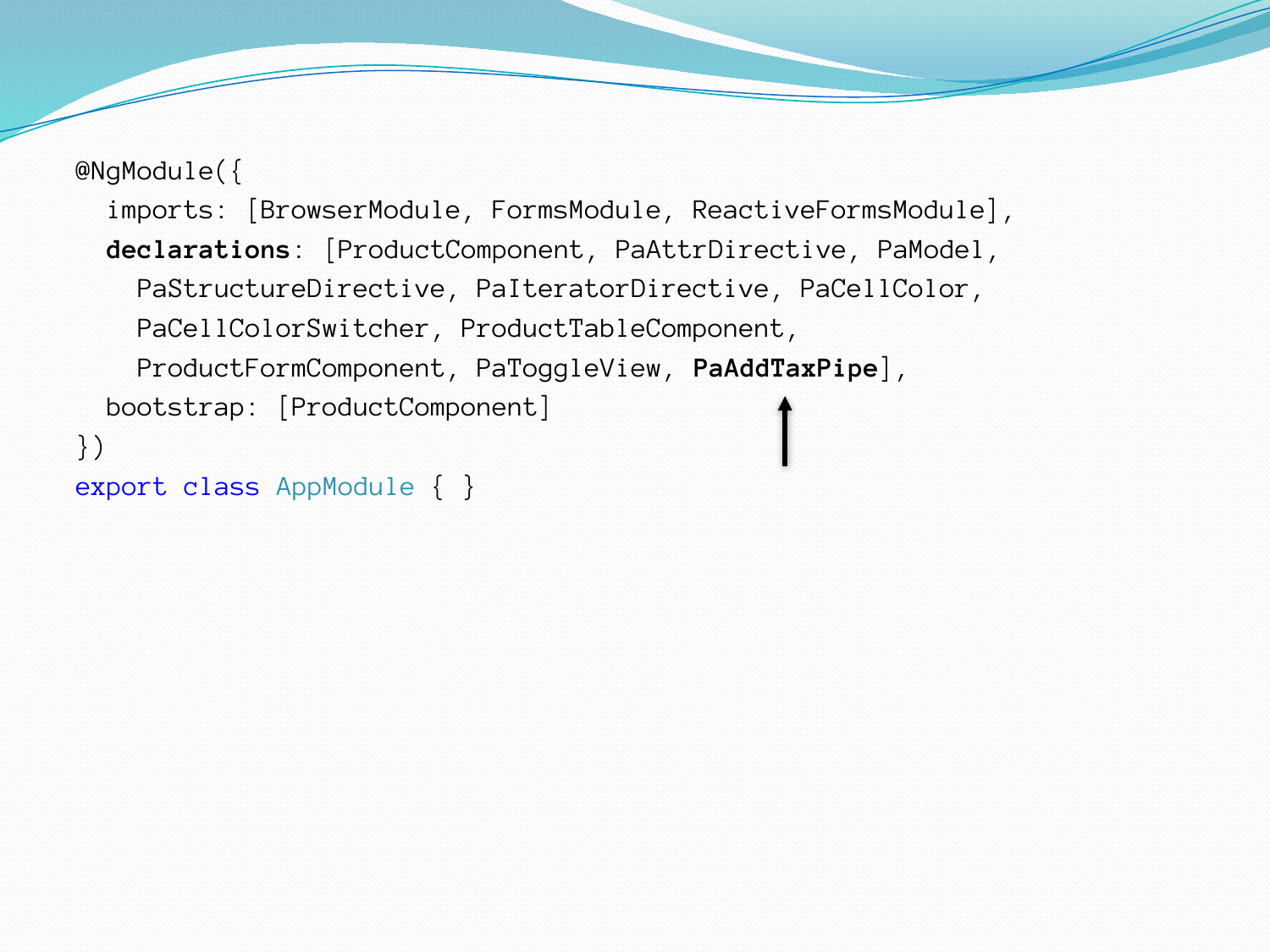

@NgModule({
  imports: [BrowserModule, FormsModule, ReactiveFormsModule],
  declarations: [ProductComponent, PaAttrDirective, PaModel,
    PaStructureDirective, PaIteratorDirective, PaCellColor,
    PaCellColorSwitcher, ProductTableComponent,
    ProductFormComponent, PaToggleView, PaAddTaxPipe],
  bootstrap: [ProductComponent]
})
export class AppModule { }